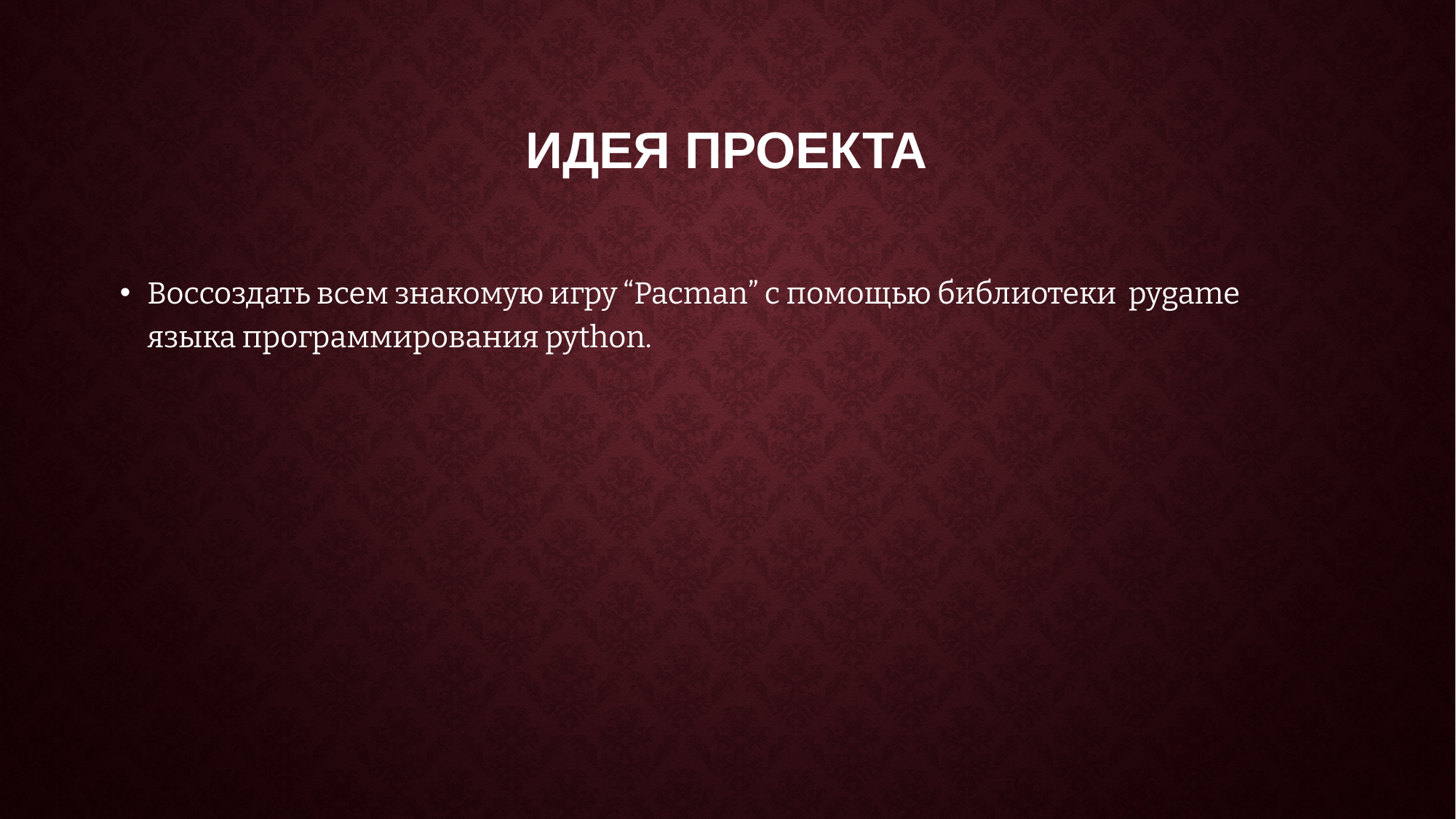

# Идея проекта
Воссоздать всем знакомую игру “Pacman” с помощью библиотеки  pygame языка программирования python.